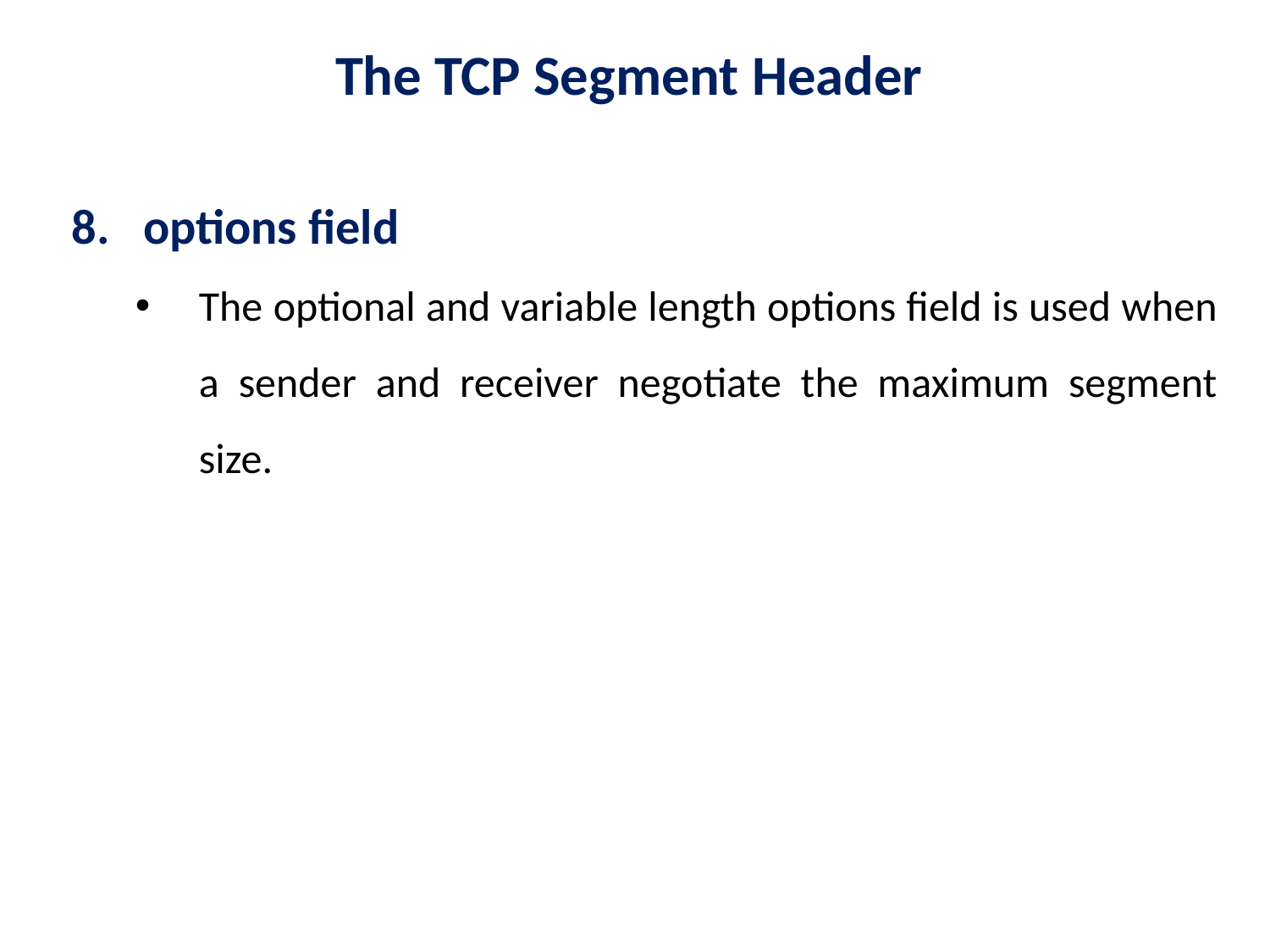

# The TCP Segment Header
options field
The optional and variable length options field is used when a sender and receiver negotiate the maximum segment size.